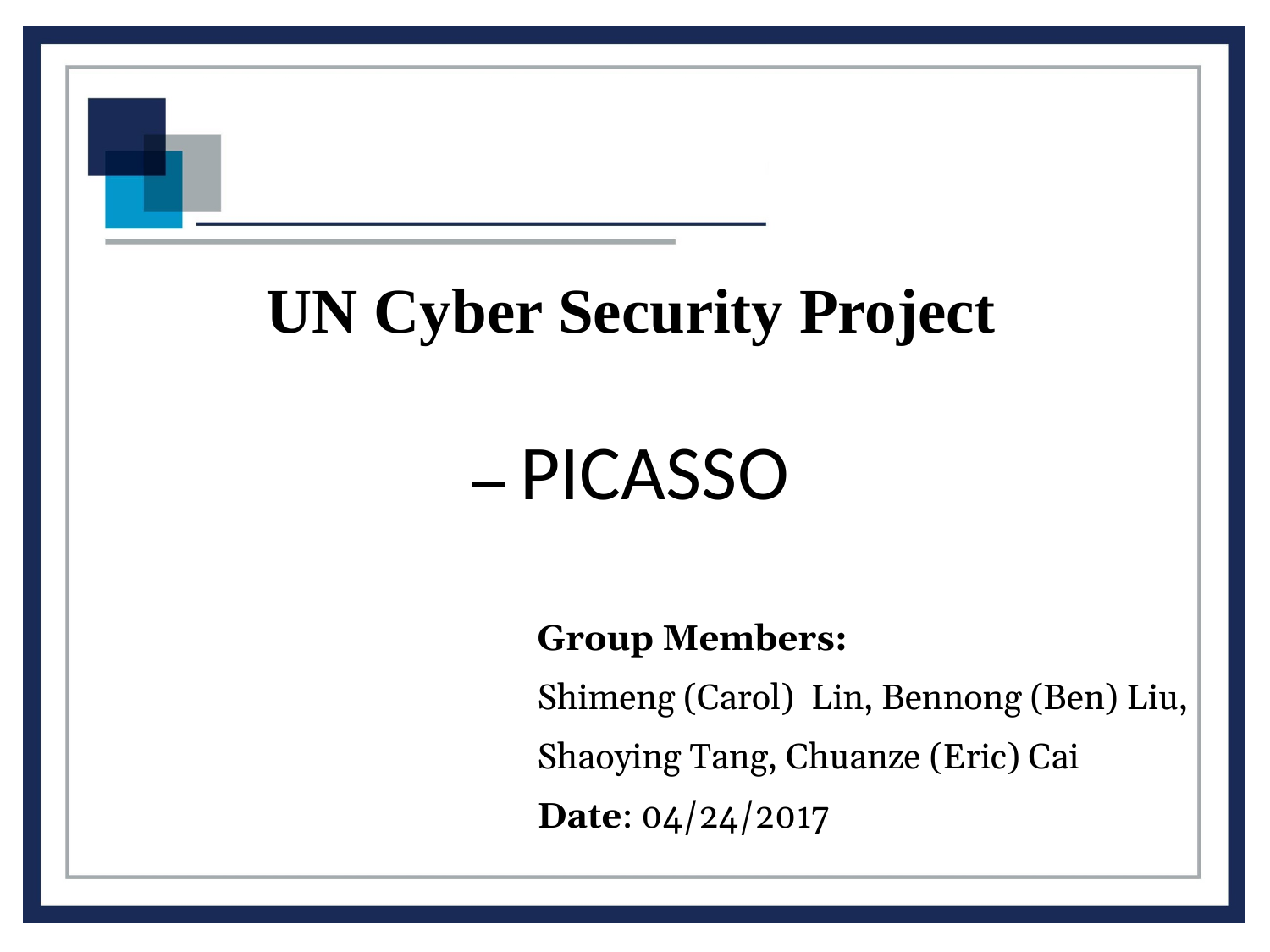

UN Cyber Security Project

– PICASSO

Group Members:
Shimeng (Carol)  Lin, Bennong (Ben) Liu,
Shaoying Tang, Chuanze (Eric) Cai
Date: 04/24/2017